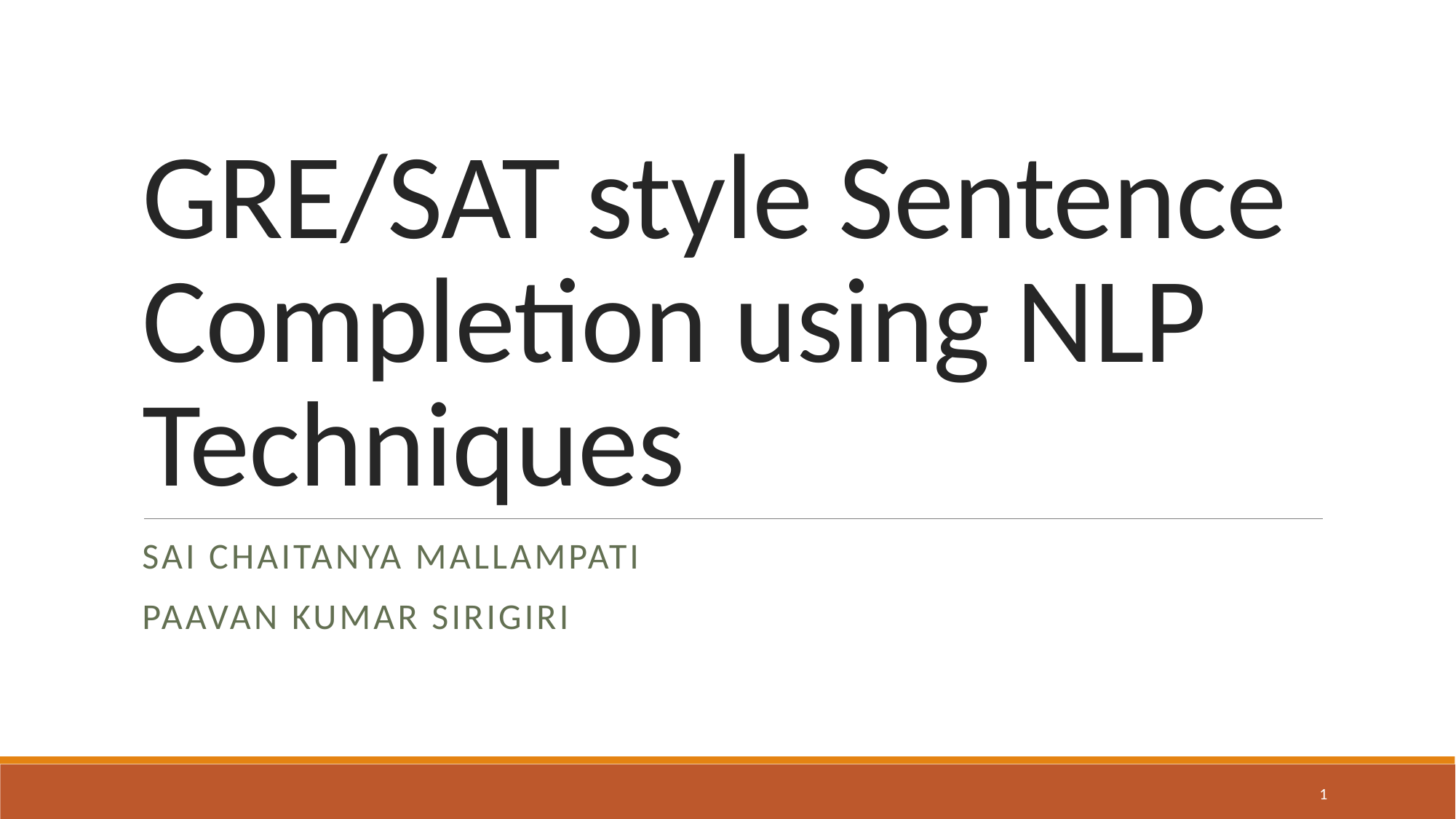

# GRE/SAT style Sentence Completion using NLP Techniques
Sai CHAITANYA MALLAMPATI
Paavan kumar Sirigiri
1